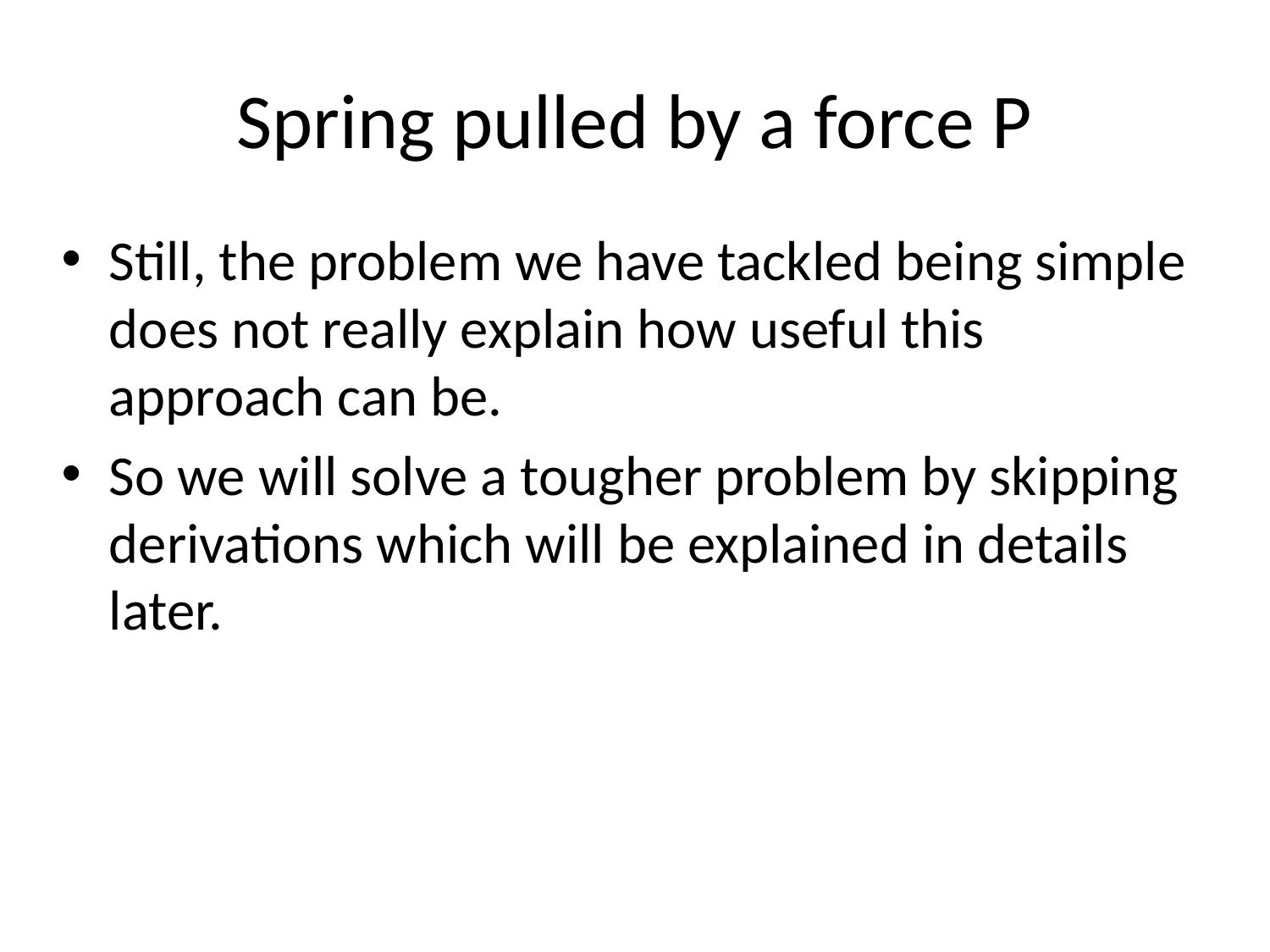

# Spring pulled by a force P
Still, the problem we have tackled being simple does not really explain how useful this approach can be.
So we will solve a tougher problem by skipping derivations which will be explained in details later.